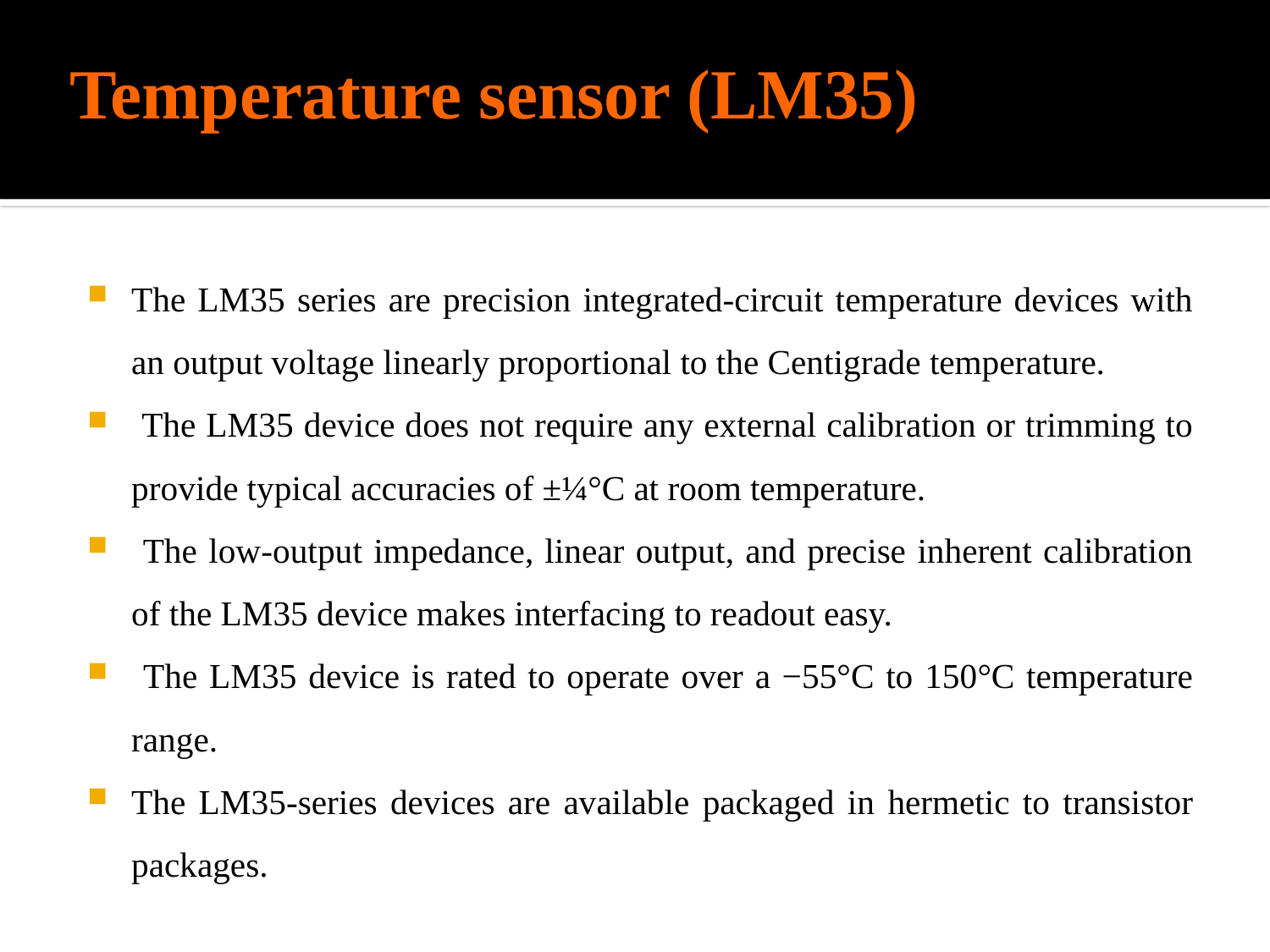

Temperature sensor (LM35)
The LM35 series are precision integrated-circuit temperature devices with an output voltage linearly proportional to the Centigrade temperature.
 The LM35 device does not require any external calibration or trimming to provide typical accuracies of ±¼°C at room temperature.
 The low-output impedance, linear output, and precise inherent calibration of the LM35 device makes interfacing to readout easy.
 The LM35 device is rated to operate over a −55°C to 150°C temperature range.
The LM35-series devices are available packaged in hermetic to transistor packages.